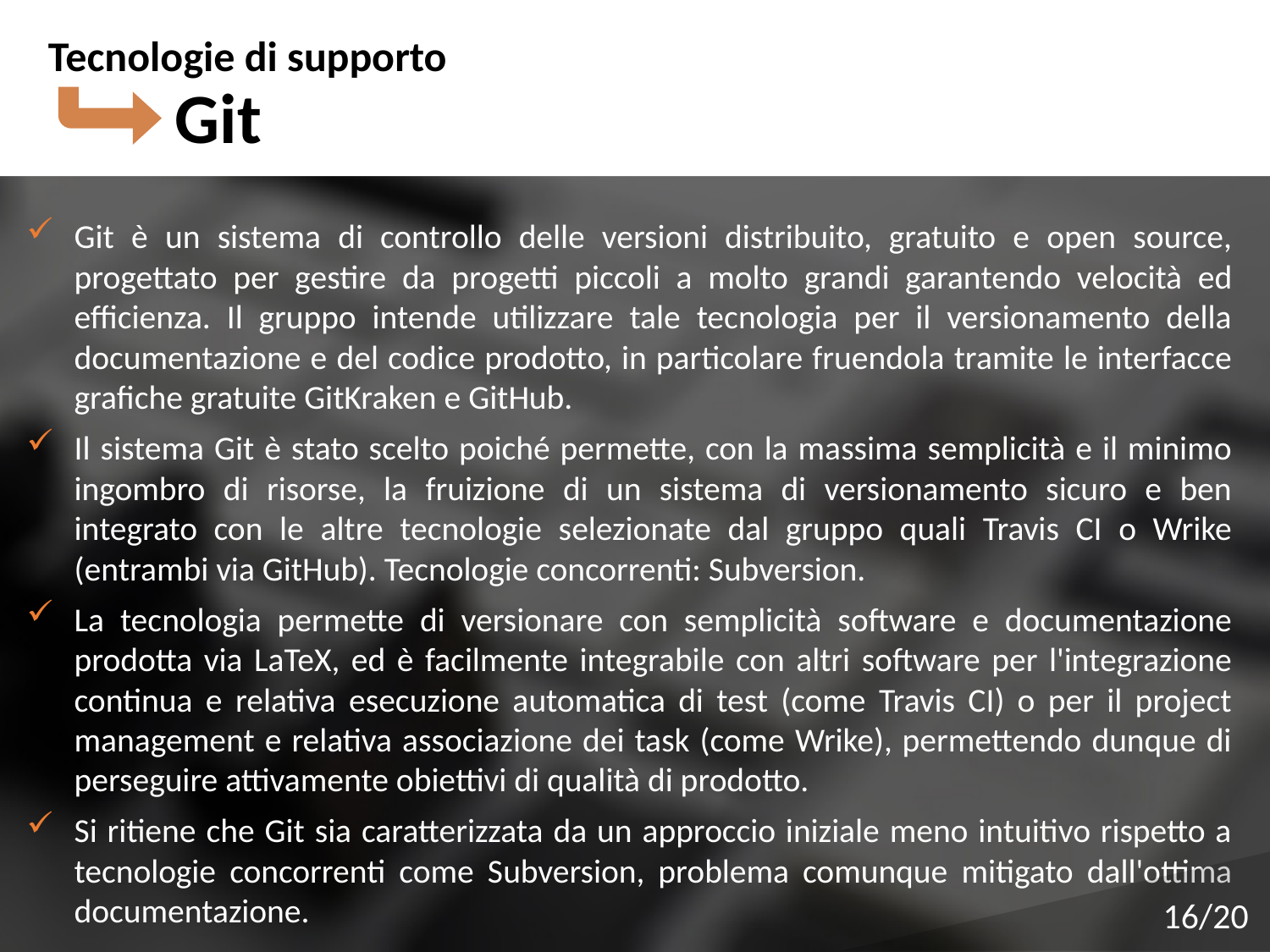

Tecnologie di supporto
Git

Git è un sistema di controllo delle versioni distribuito, gratuito e open source, progettato per gestire da progetti piccoli a molto grandi garantendo velocità ed efficienza. Il gruppo intende utilizzare tale tecnologia per il versionamento della documentazione e del codice prodotto, in particolare fruendola tramite le interfacce grafiche gratuite GitKraken e GitHub.
Il sistema Git è stato scelto poiché permette, con la massima semplicità e il minimo ingombro di risorse, la fruizione di un sistema di versionamento sicuro e ben integrato con le altre tecnologie selezionate dal gruppo quali Travis CI o Wrike (entrambi via GitHub). Tecnologie concorrenti: Subversion.
La tecnologia permette di versionare con semplicità software e documentazione prodotta via LaTeX, ed è facilmente integrabile con altri software per l'integrazione continua e relativa esecuzione automatica di test (come Travis CI) o per il project management e relativa associazione dei task (come Wrike), permettendo dunque di perseguire attivamente obiettivi di qualità di prodotto.
Si ritiene che Git sia caratterizzata da un approccio iniziale meno intuitivo rispetto a tecnologie concorrenti come Subversion, problema comunque mitigato dall'ottima documentazione.

16/20